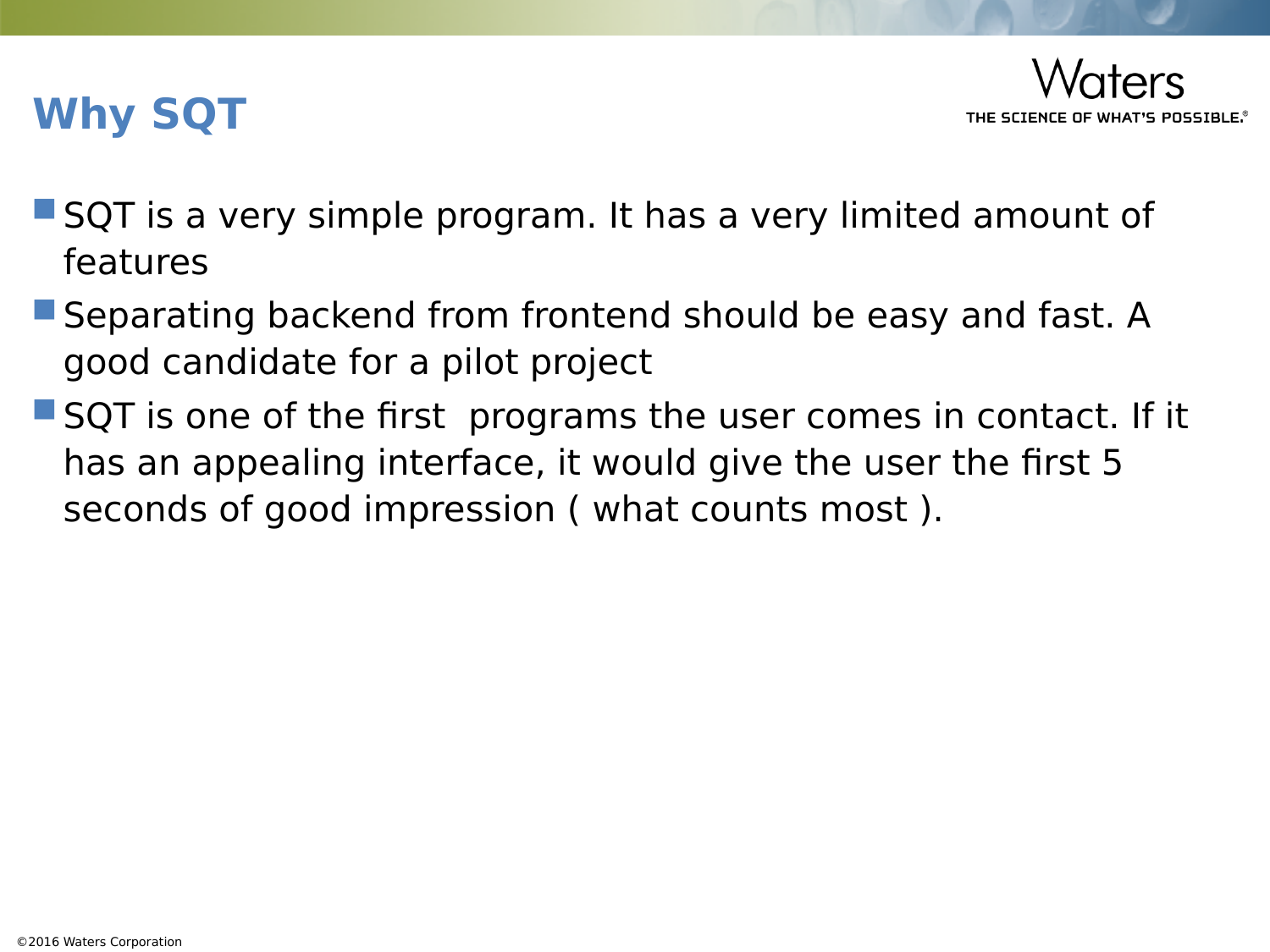

# Why SQT
SQT is a very simple program. It has a very limited amount of features
Separating backend from frontend should be easy and fast. A good candidate for a pilot project
SQT is one of the first  programs the user comes in contact. If it has an appealing interface, it would give the user the first 5 seconds of good impression ( what counts most ).